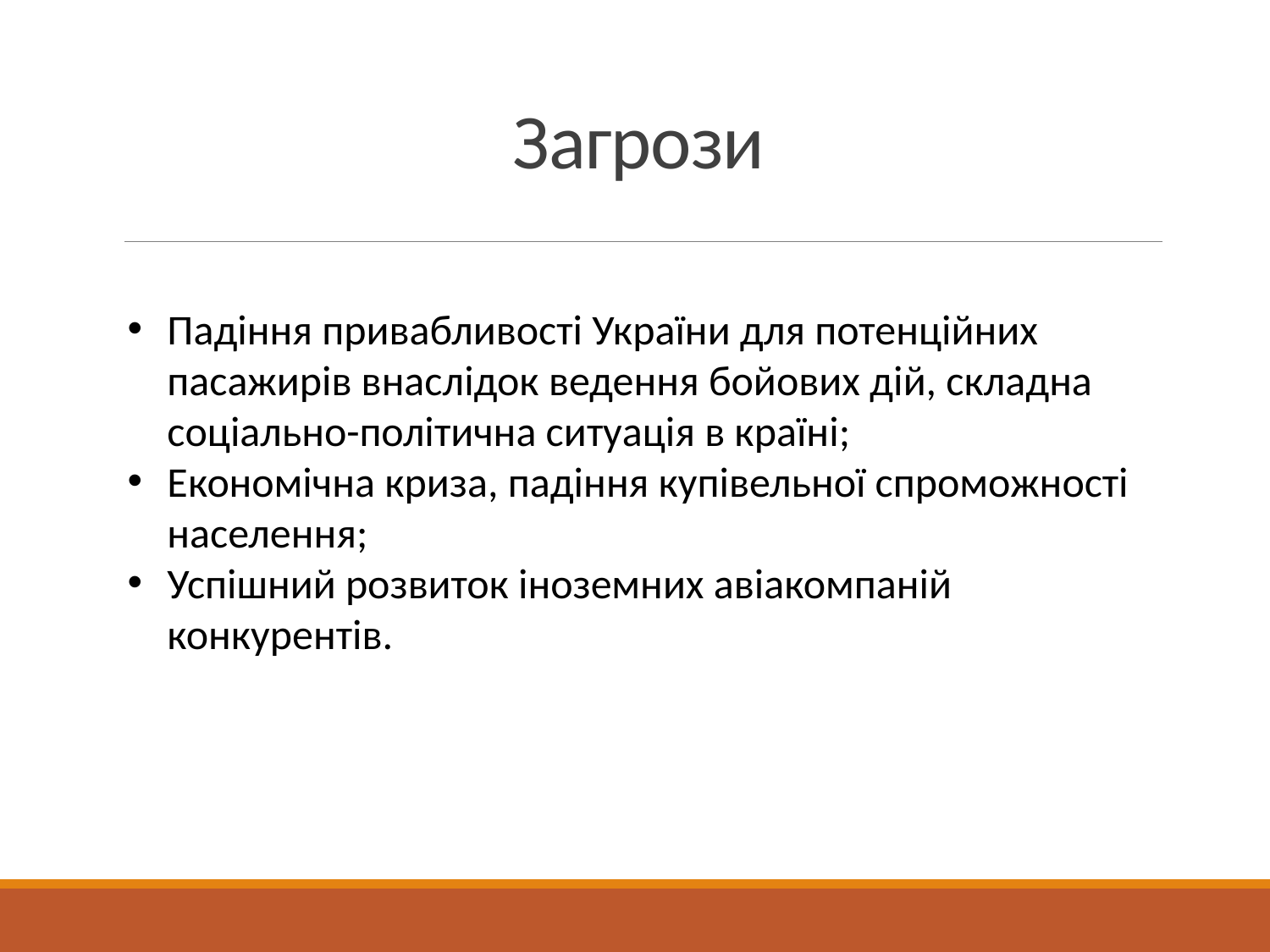

# Загрози
Падіння привабливості України для потенційних пасажирів внаслідок ведення бойових дій, складна соціально-політична ситуація в країні;
Економічна криза, падіння купівельної спроможності населення;
Успішний розвиток іноземних авіакомпаній конкурентів.